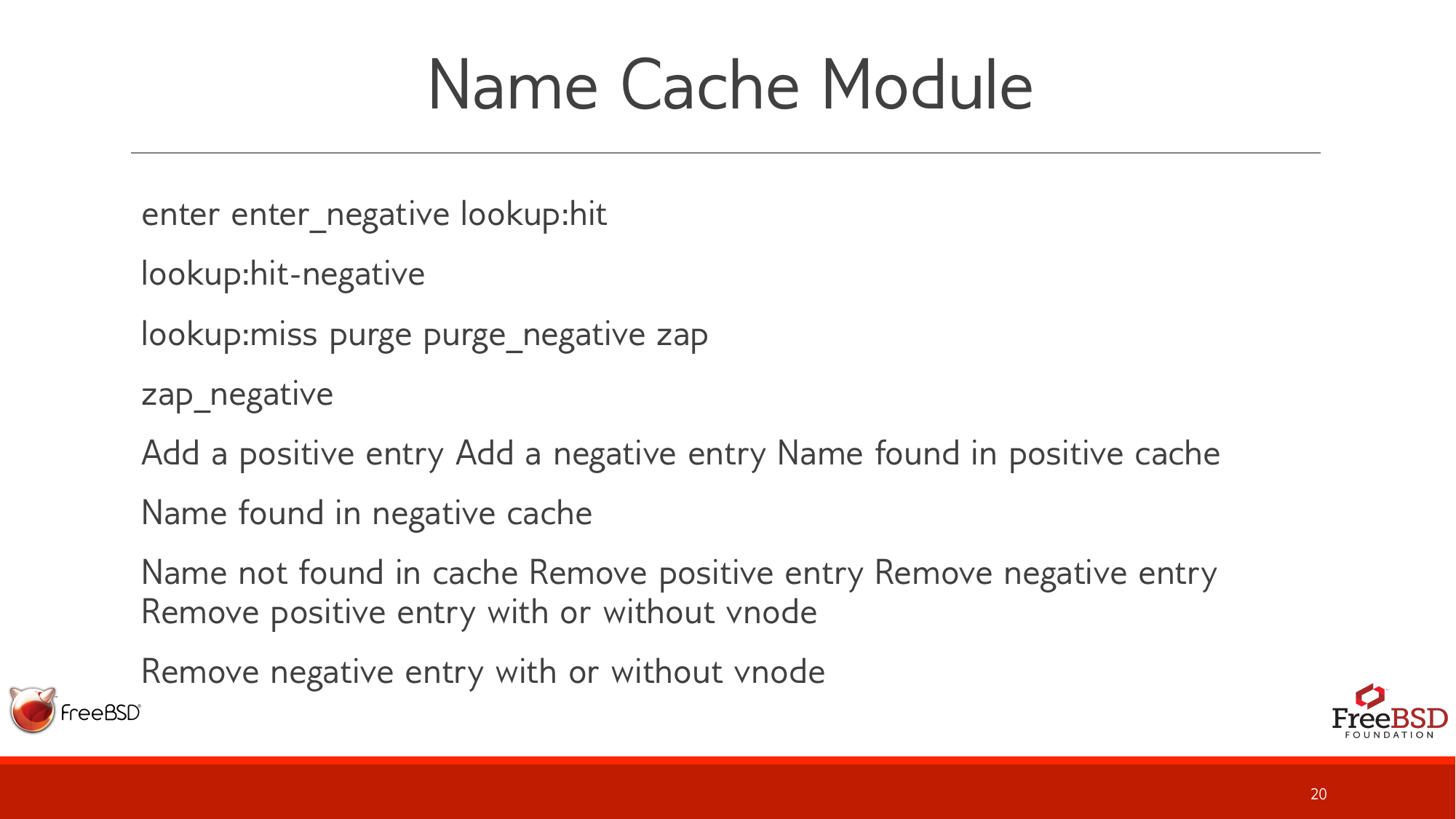

# Name Cache Module
enter enter_negative lookup:hit
lookup:hit-negative
lookup:miss purge purge_negative zap
zap_negative
Add a positive entry Add a negative entry Name found in positive cache
Name found in negative cache
Name not found in cache Remove positive entry Remove negative entry Remove positive entry with or without vnode
Remove negative entry with or without vnode

20